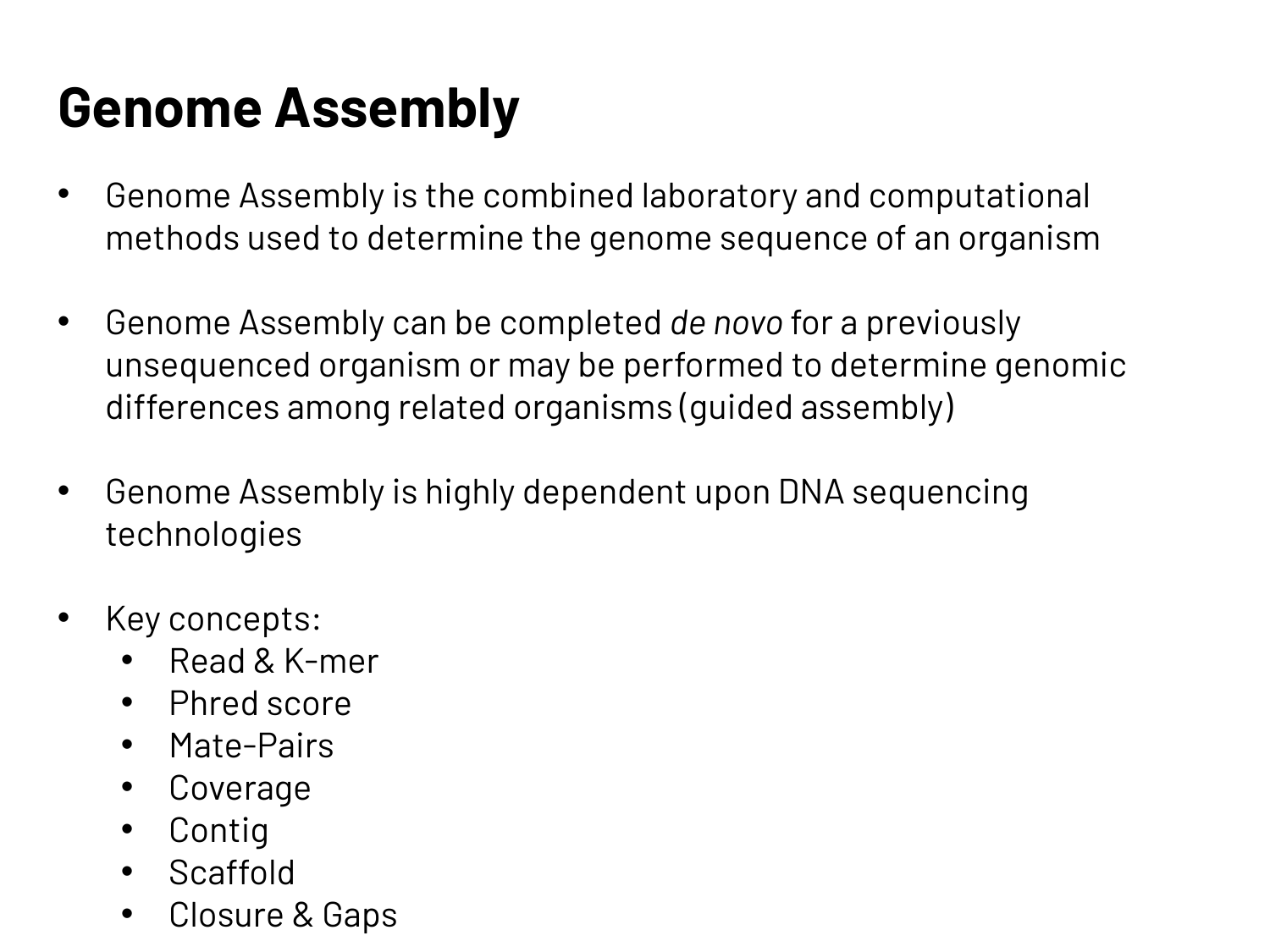

# Genome Assembly
Genome Assembly is the combined laboratory and computational methods used to determine the genome sequence of an organism

Genome Assembly can be completed de novo for a previously unsequenced organism or may be performed to determine genomic differences among related organisms (guided assembly)

Genome Assembly is highly dependent upon DNA sequencing technologies

Key concepts:
Read & K-mer
Phred score
Mate-Pairs
Coverage
Contig
Scaffold
Closure & Gaps